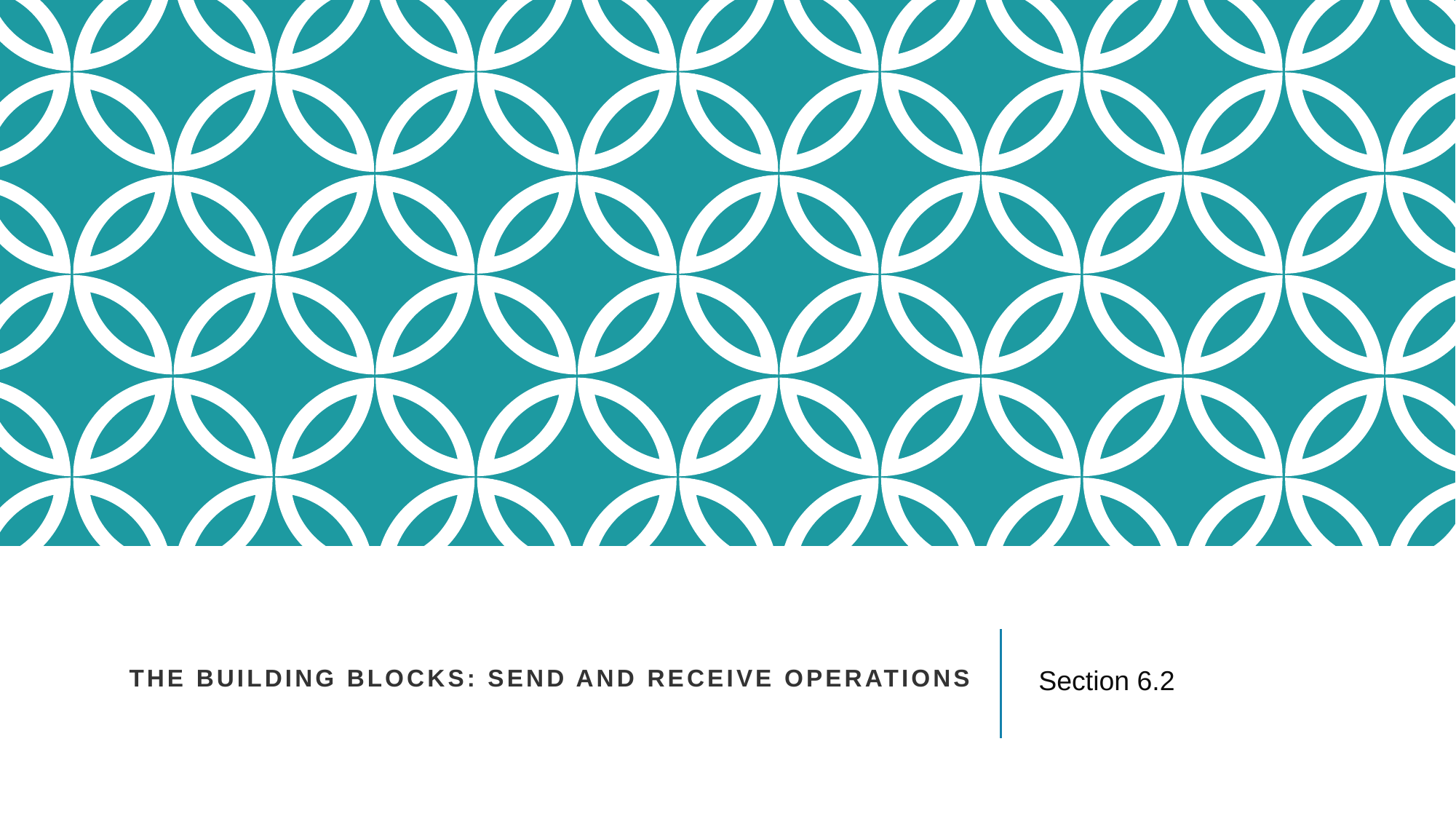

# The Building Blocks: Send and Receive Operations
Section 6.2